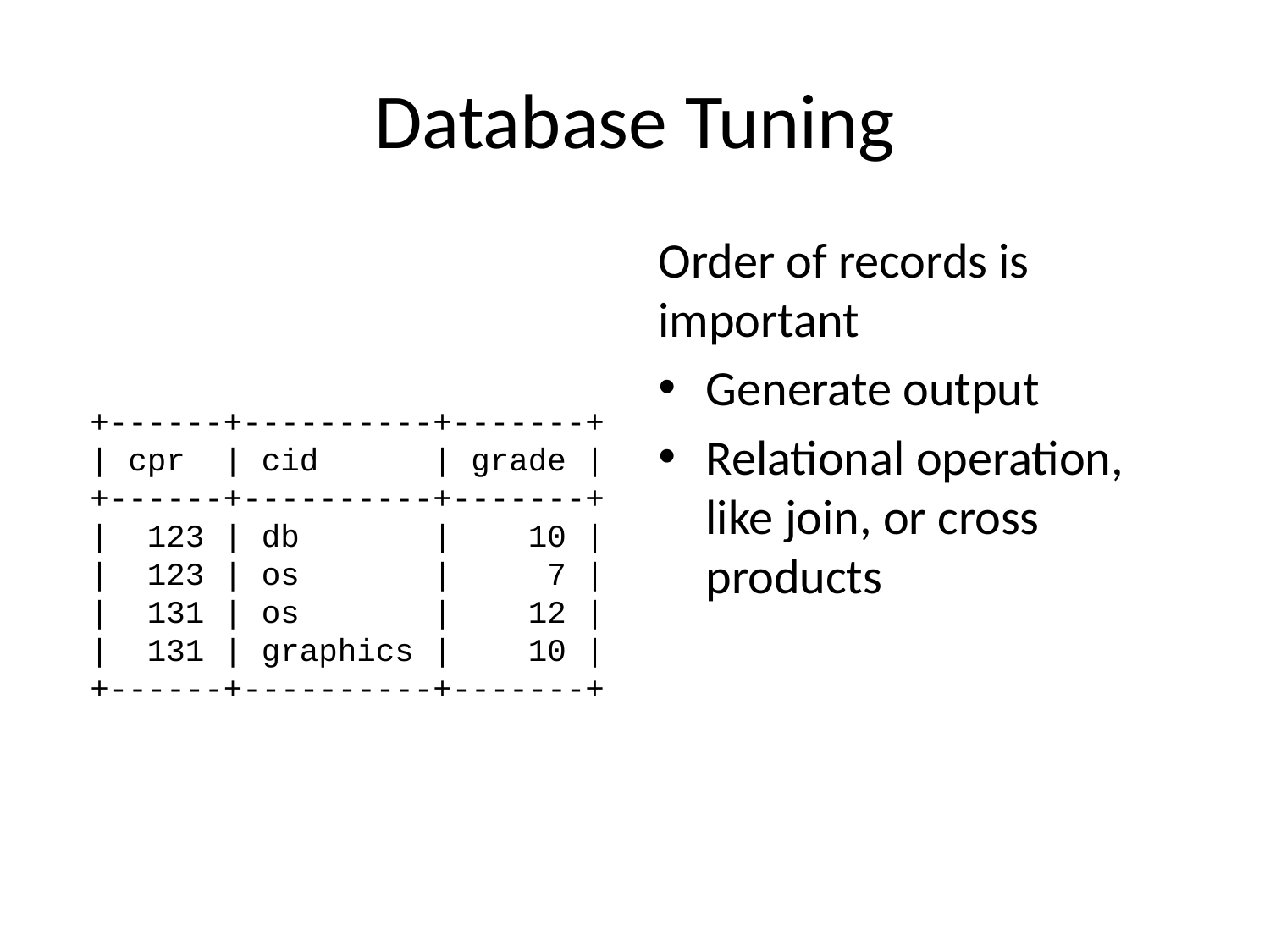

# Database Tuning
Order of records is important
Generate output
Relational operation, like join, or cross products

+------+----------+-------+
| cpr  | cid      | grade |
+------+----------+-------+
|  123 | db       |    10 |
|  123 | os       |     7 |
|  131 | os       |    12 |
|  131 | graphics |    10 |
+------+----------+-------+